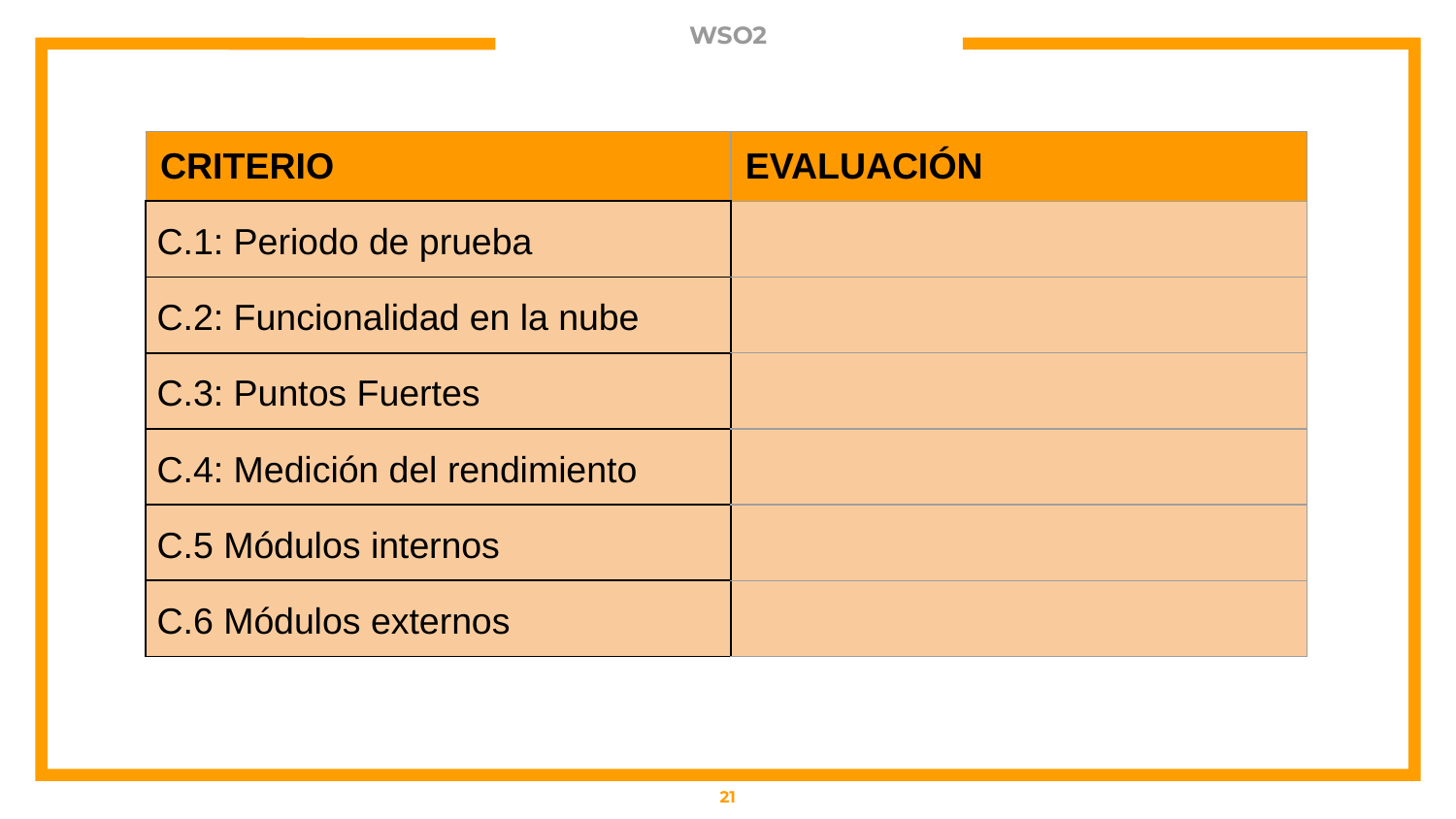

# WSO2

6

| CRITERIO | EVALUACIÓN |
| --- | --- |
| C.1: Periodo de prueba |  |
| C.2: Funcionalidad en la nube |  |
| C.3: Puntos Fuertes |  |
| C.4: Medición del rendimiento |  |
| C.5 Módulos internos |  |
| C.6 Módulos externos |  |
21